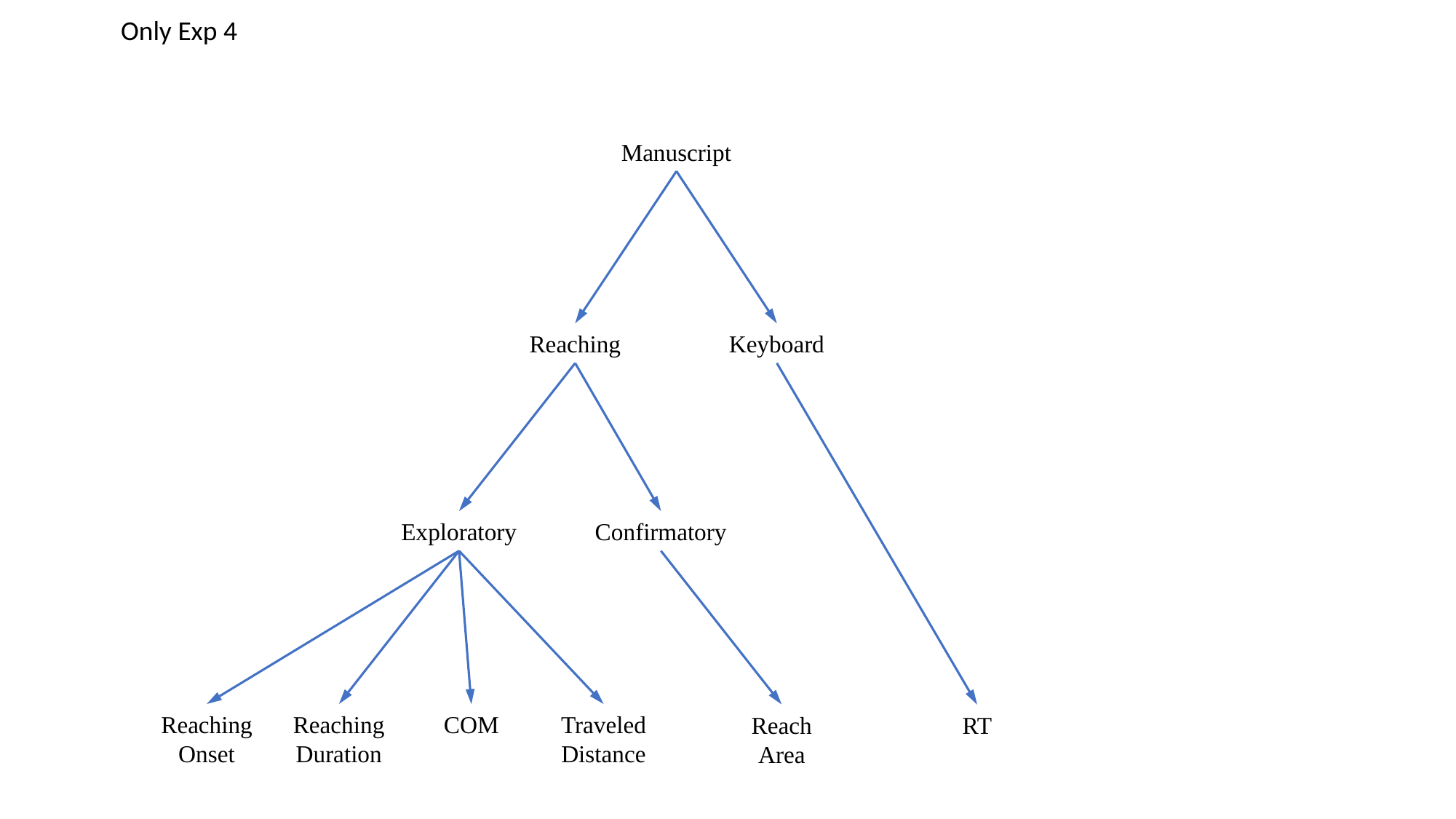

Only Exp 4
Manuscript
Reaching
Keyboard
Exploratory
Confirmatory
Reaching
Onset
Reaching
Duration
Traveled Distance
COM
Reach
Area
RT